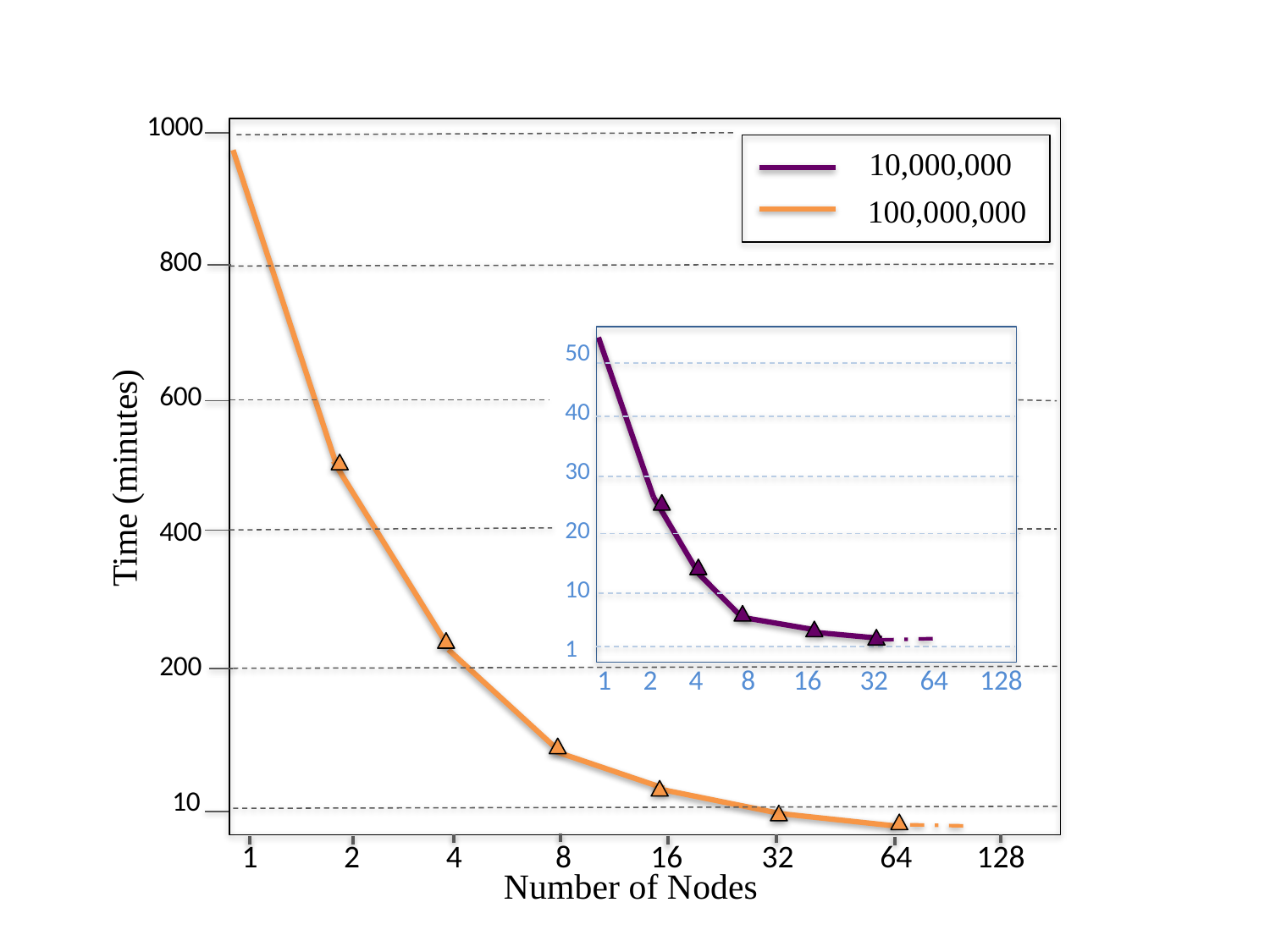

1000

  800

  600

  400

  200

    10

10,000,000
100,000,000

50

40

30

20

10

1

Time (minutes)

1     2     4      8      16      32     64     128

1            2            4             8           16           32            64         128
Number of Nodes